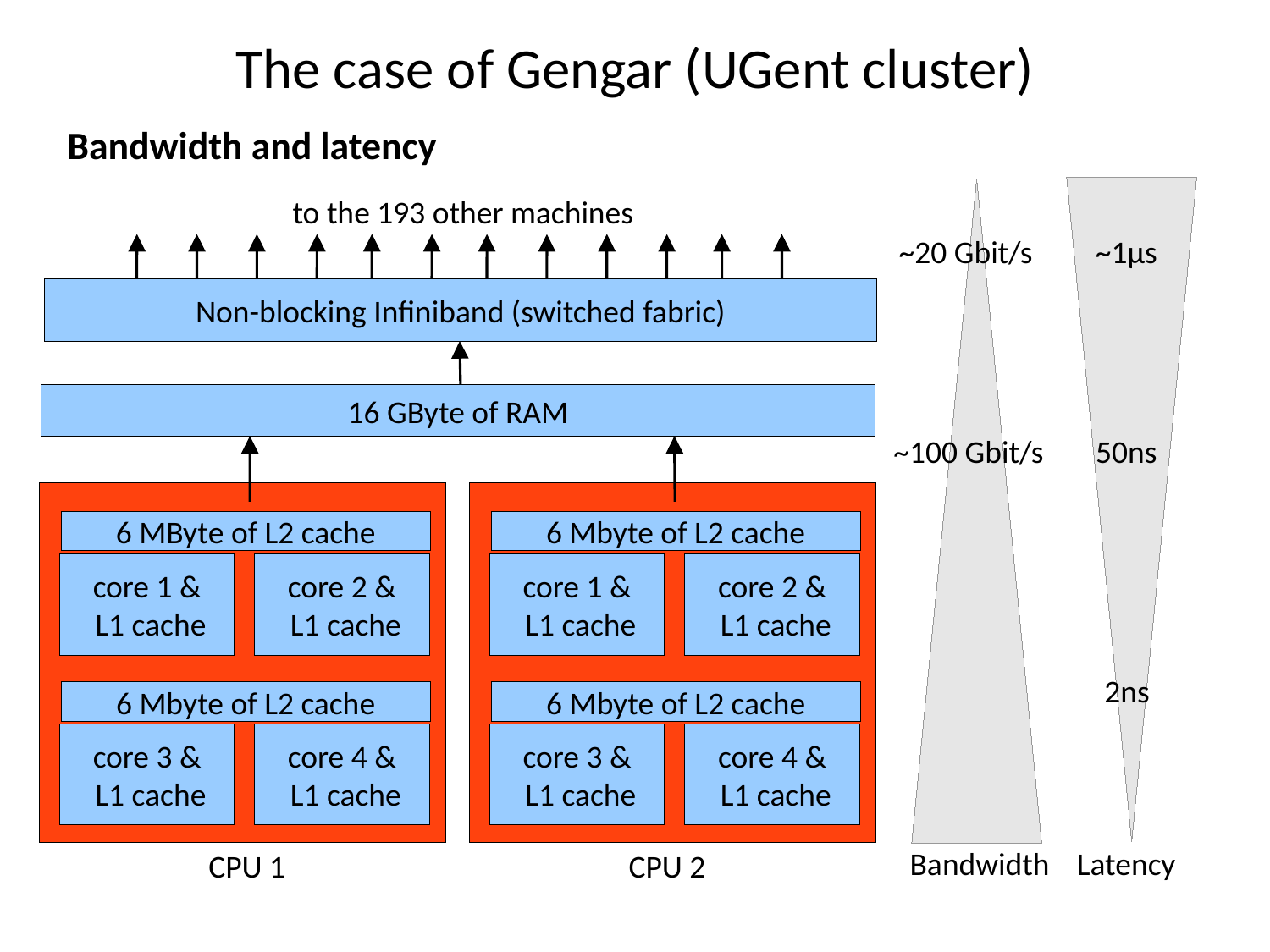

# The case of Gengar (UGent cluster)
Bandwidth and latency

to the 193 other machines
~20 Gbit/s
~1μs

Non-blocking Infiniband (switched fabric)

16 GByte of RAM
50ns
~100 Gbit/s

6 MByte of L2 cache
6 Mbyte of L2 cache
core 1 &
 L1 cache
core 2 &
 L1 cache
core 1 &
 L1 cache
core 2 &
 L1 cache
2ns
6 Mbyte of L2 cache
6 Mbyte of L2 cache
core 3 &
 L1 cache
core 4 &
 L1 cache
core 3 &
 L1 cache
core 4 &
 L1 cache
Bandwidth
Latency
CPU 1
CPU 2